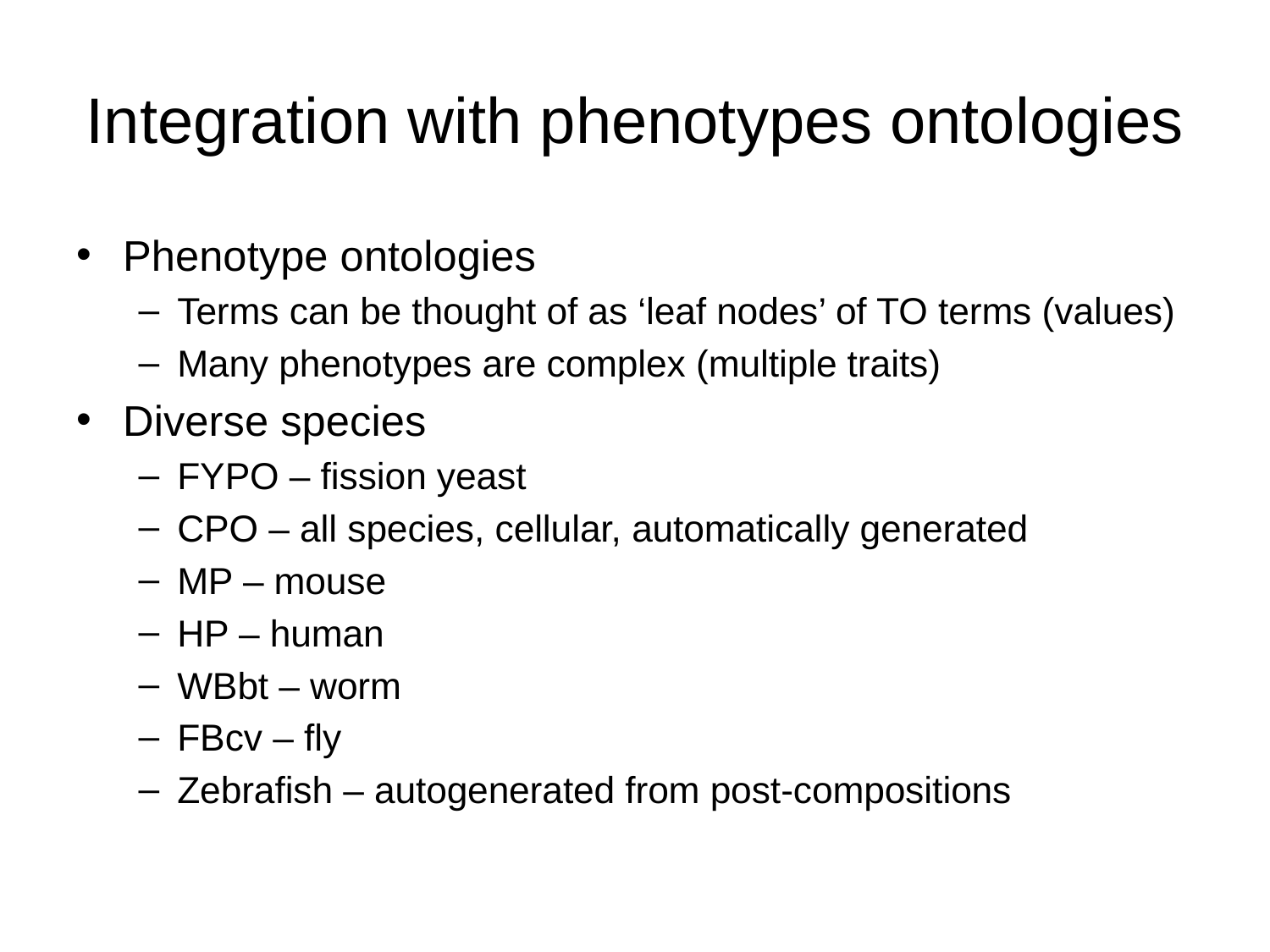

# Integration with phenotypes ontologies
Phenotype ontologies
Terms can be thought of as ‘leaf nodes’ of TO terms (values)
Many phenotypes are complex (multiple traits)
Diverse species
FYPO – fission yeast
CPO – all species, cellular, automatically generated
MP – mouse
HP – human
WBbt – worm
FBcv – fly
Zebrafish – autogenerated from post-compositions